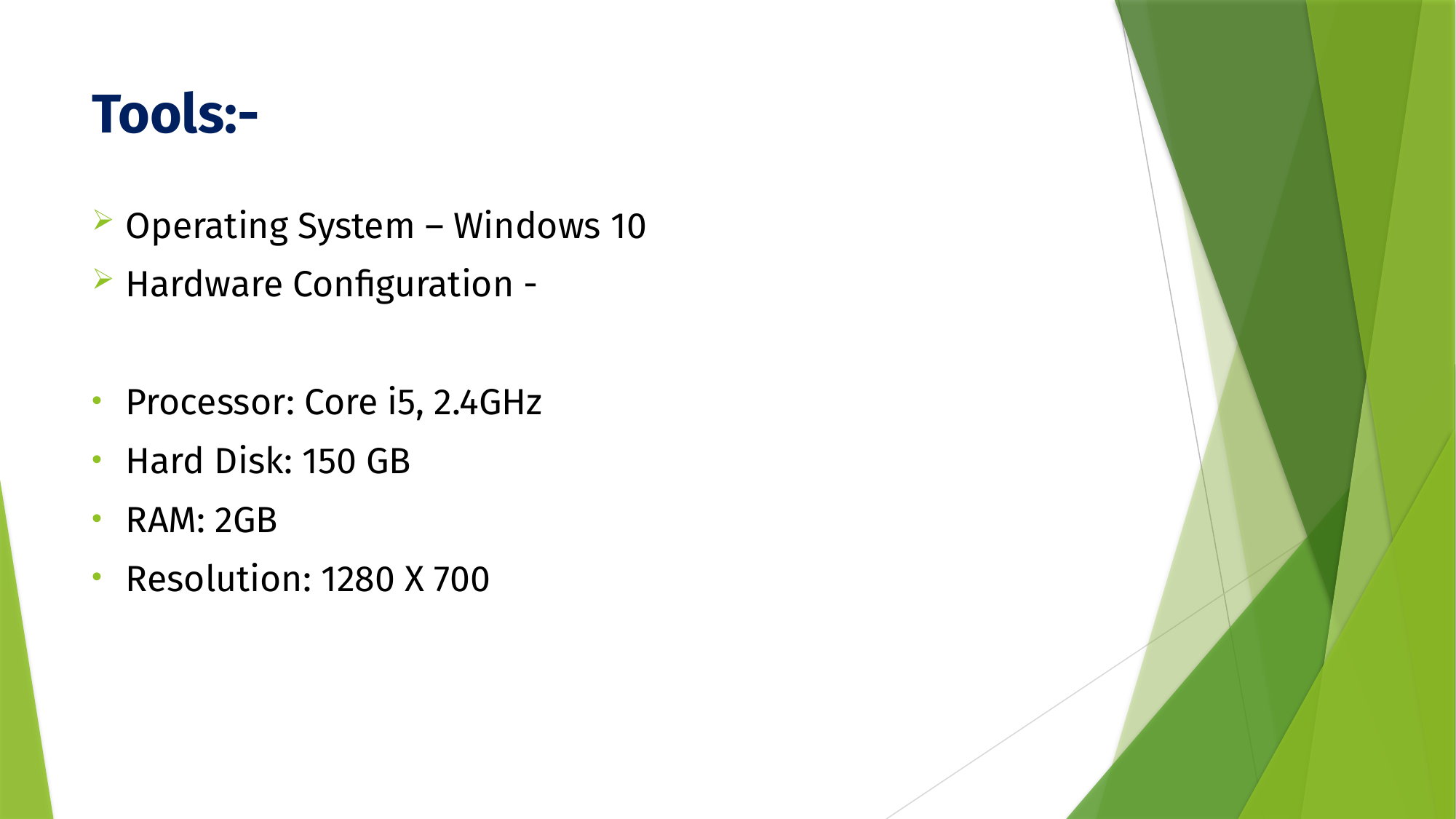

# Tools:-
Operating System – Windows 10
Hardware Configuration -

Processor: Core i5, 2.4GHz
Hard Disk: 150 GB
RAM: 2GB
Resolution: 1280 X 700